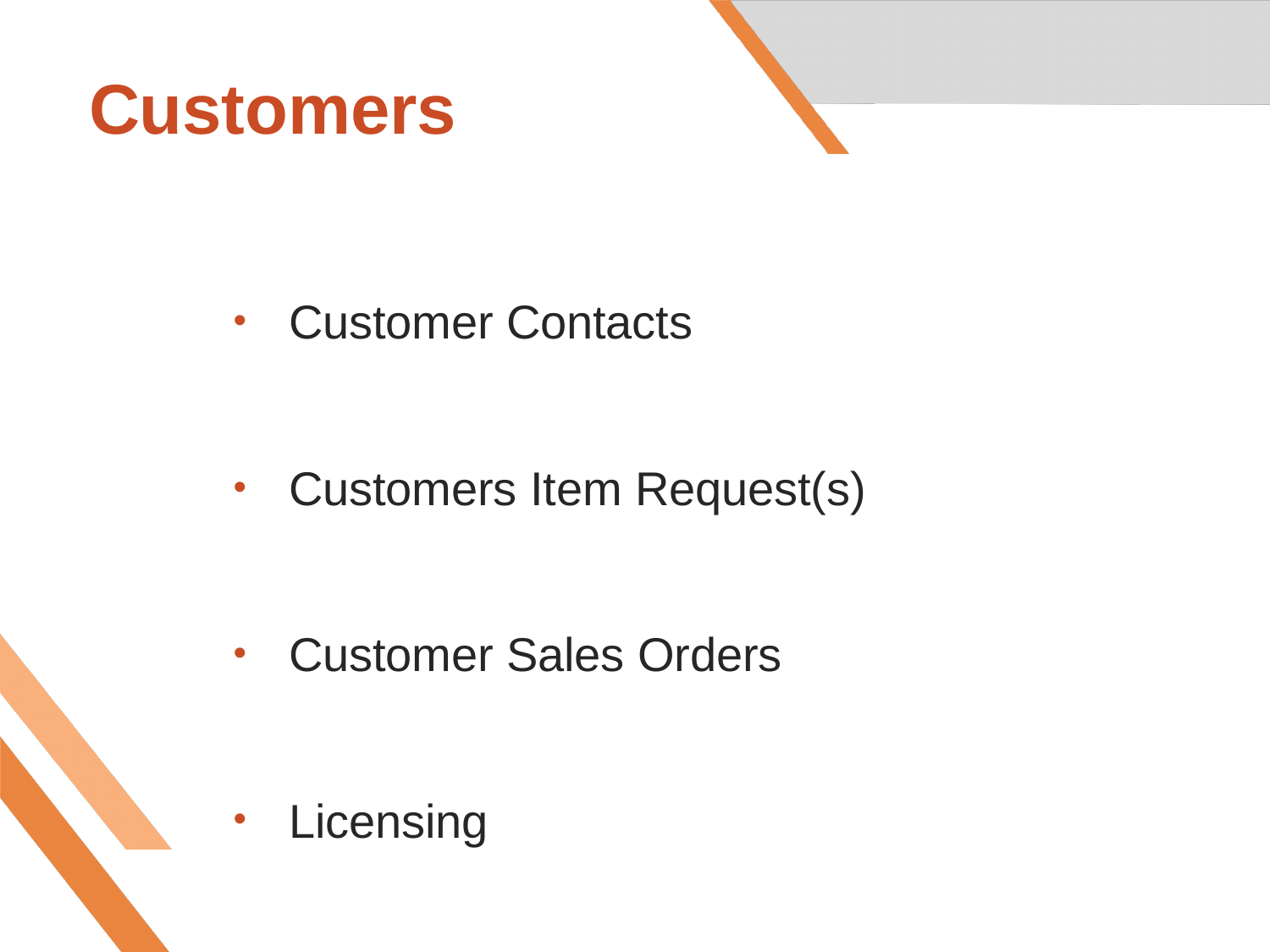

# Customers
Customer Contacts

Customers Item Request(s)

Customer Sales Orders

Licensing